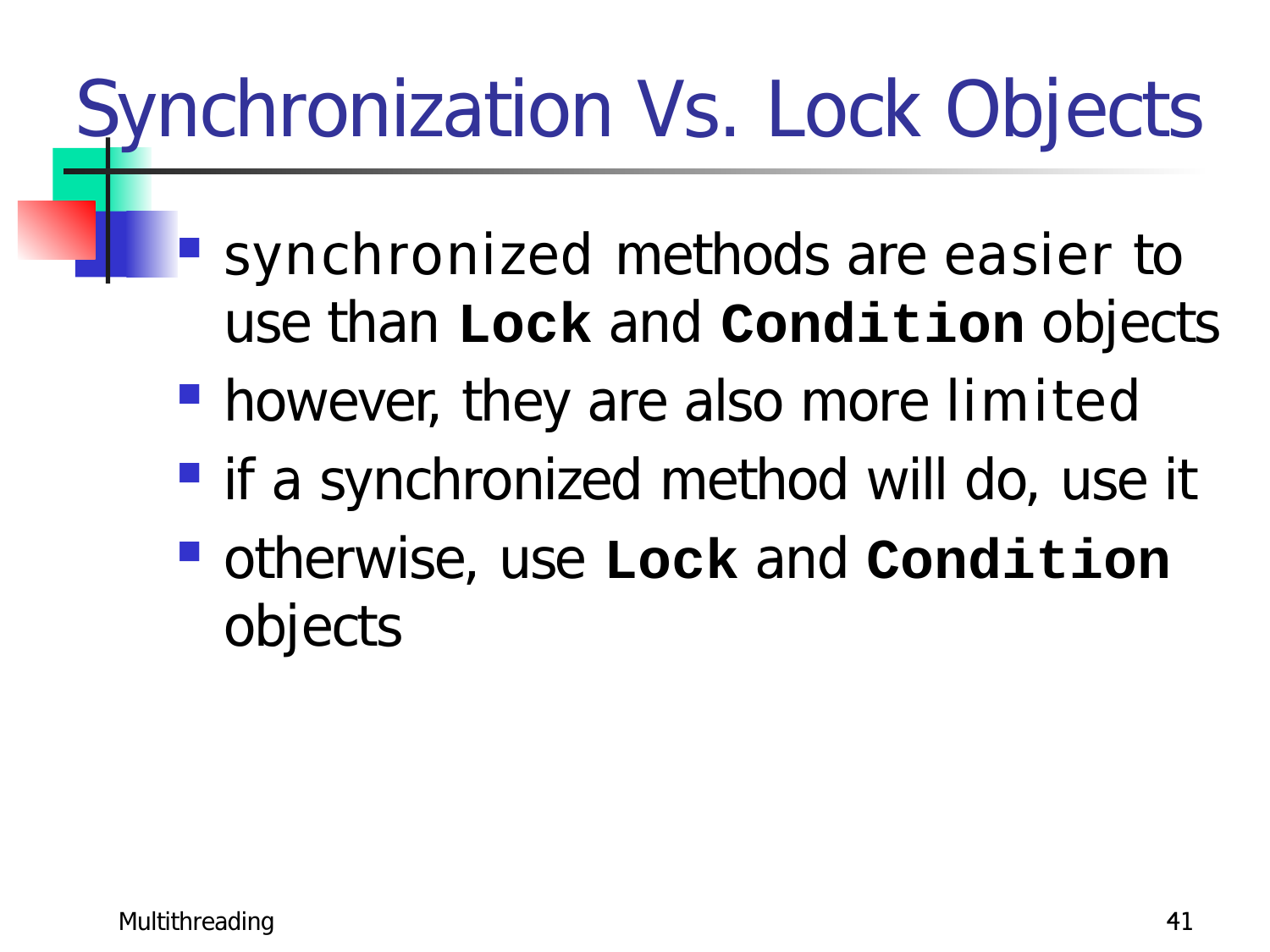

# Synchronization Vs. Lock Objects
synchronized methods are easier to use than Lock and Condition objects
however, they are also more limited
if a synchronized method will do, use it
otherwise, use Lock and Condition objects
Multithreading
41